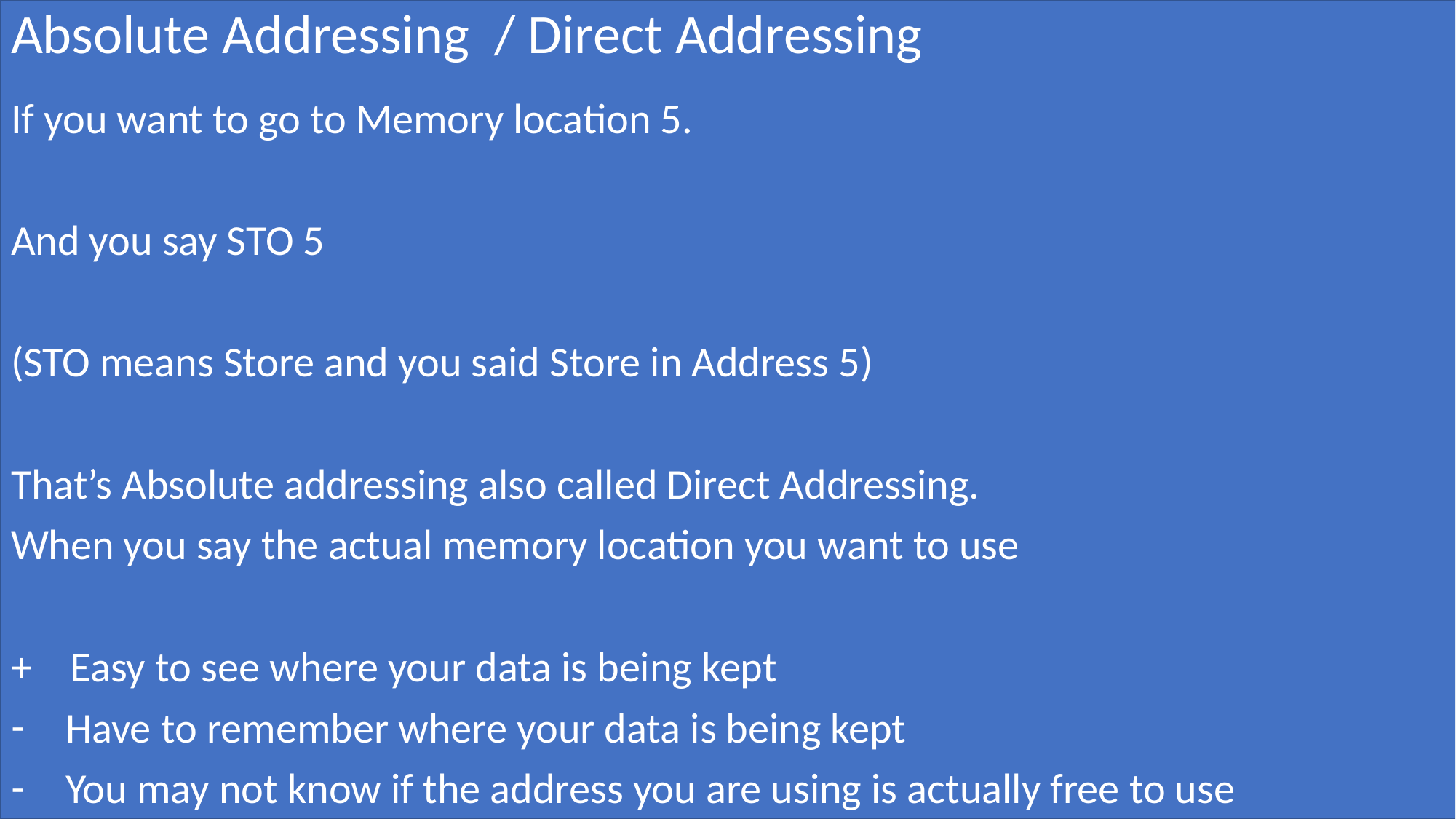

# Absolute Addressing  / Direct Addressing
If you want to go to Memory location 5.

And you say STO 5

(STO means Store and you said Store in Address 5)

That’s Absolute addressing also called Direct Addressing.
When you say the actual memory location you want to use

+    Easy to see where your data is being kept
Have to remember where your data is being kept
You may not know if the address you are using is actually free to use